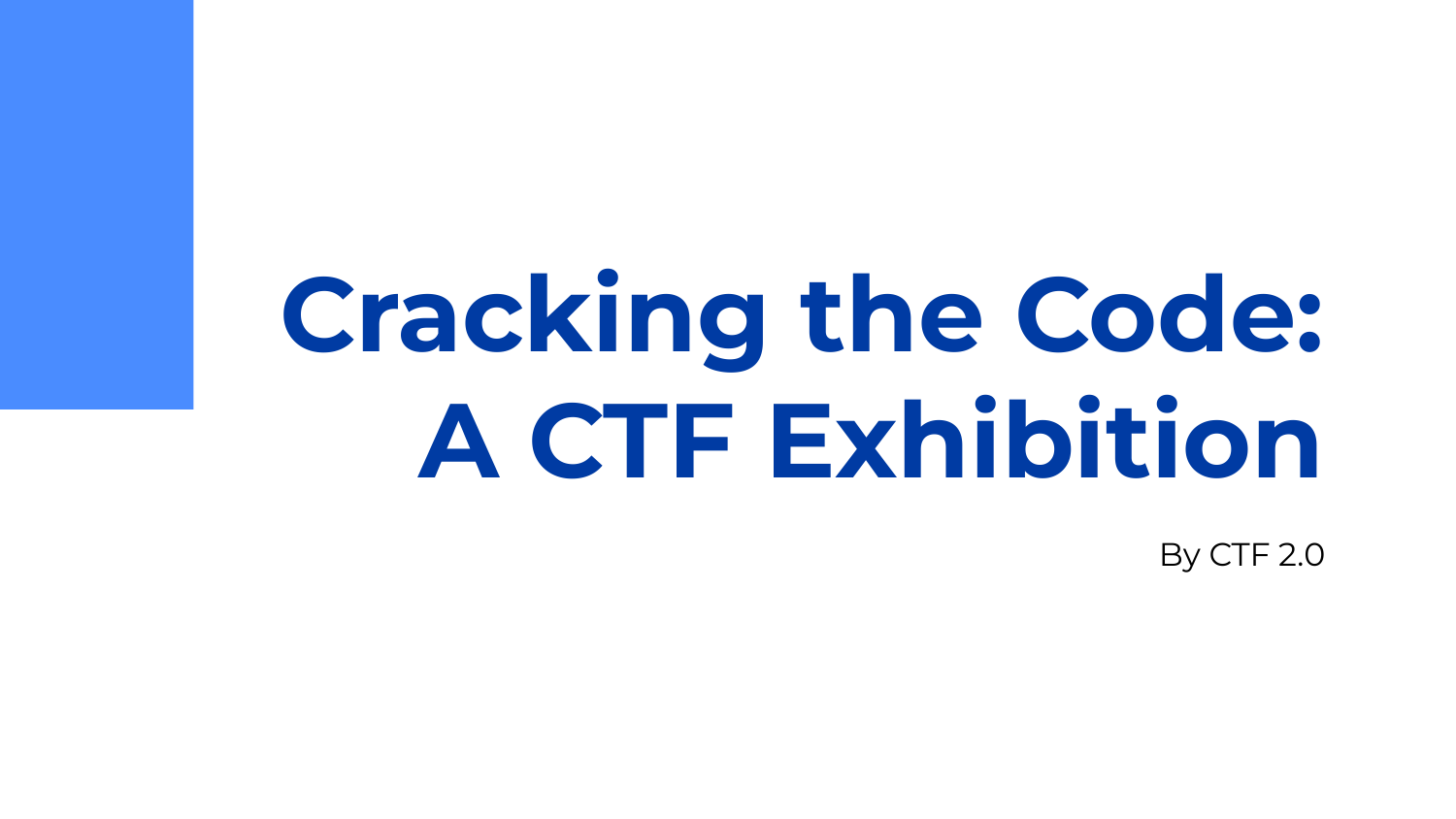

# Cracking the Code: A CTF Exhibition
By CTF 2.0